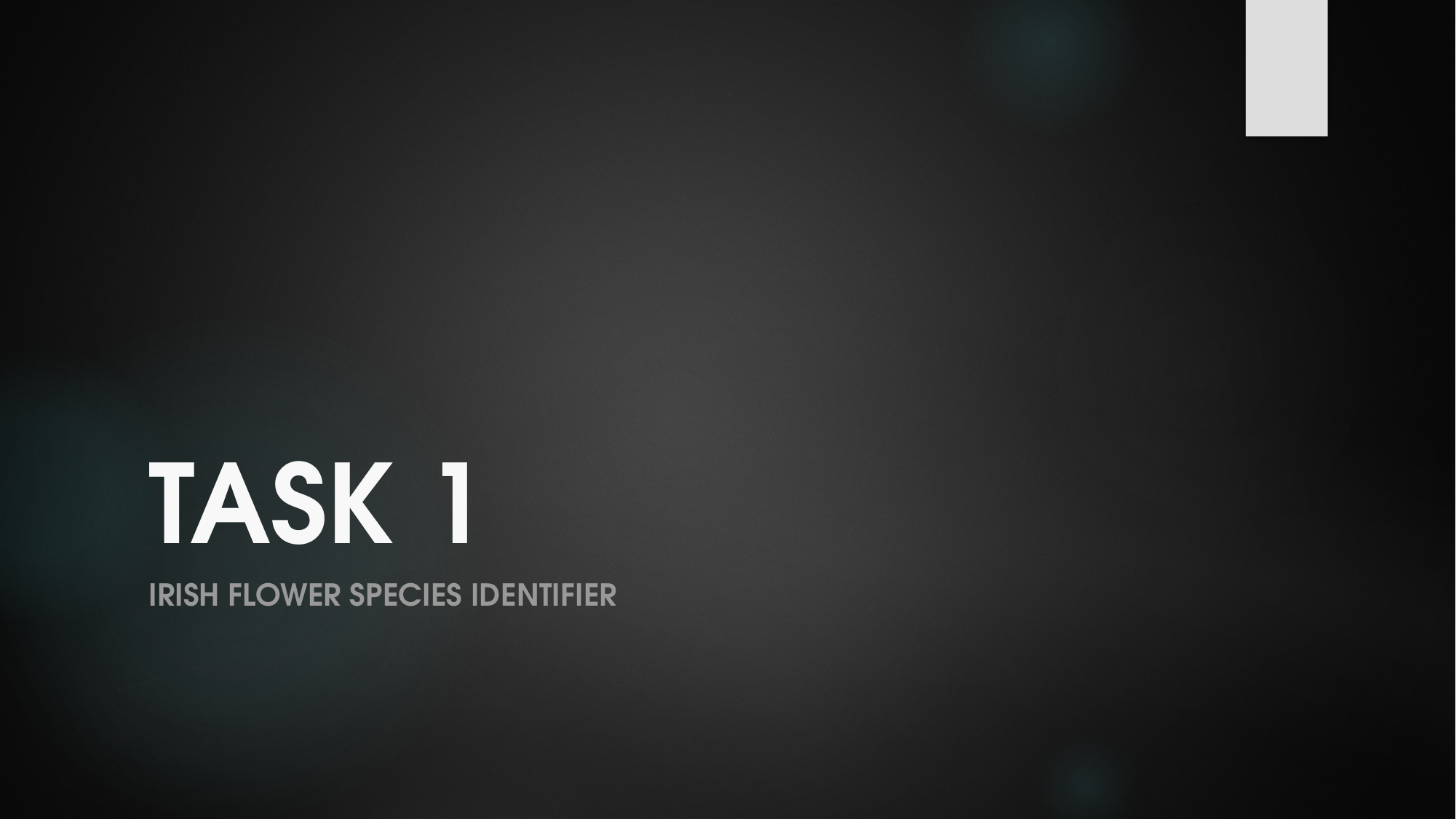

# TASK 1
IRISH FLOWER SPECIES IDENTIFIER